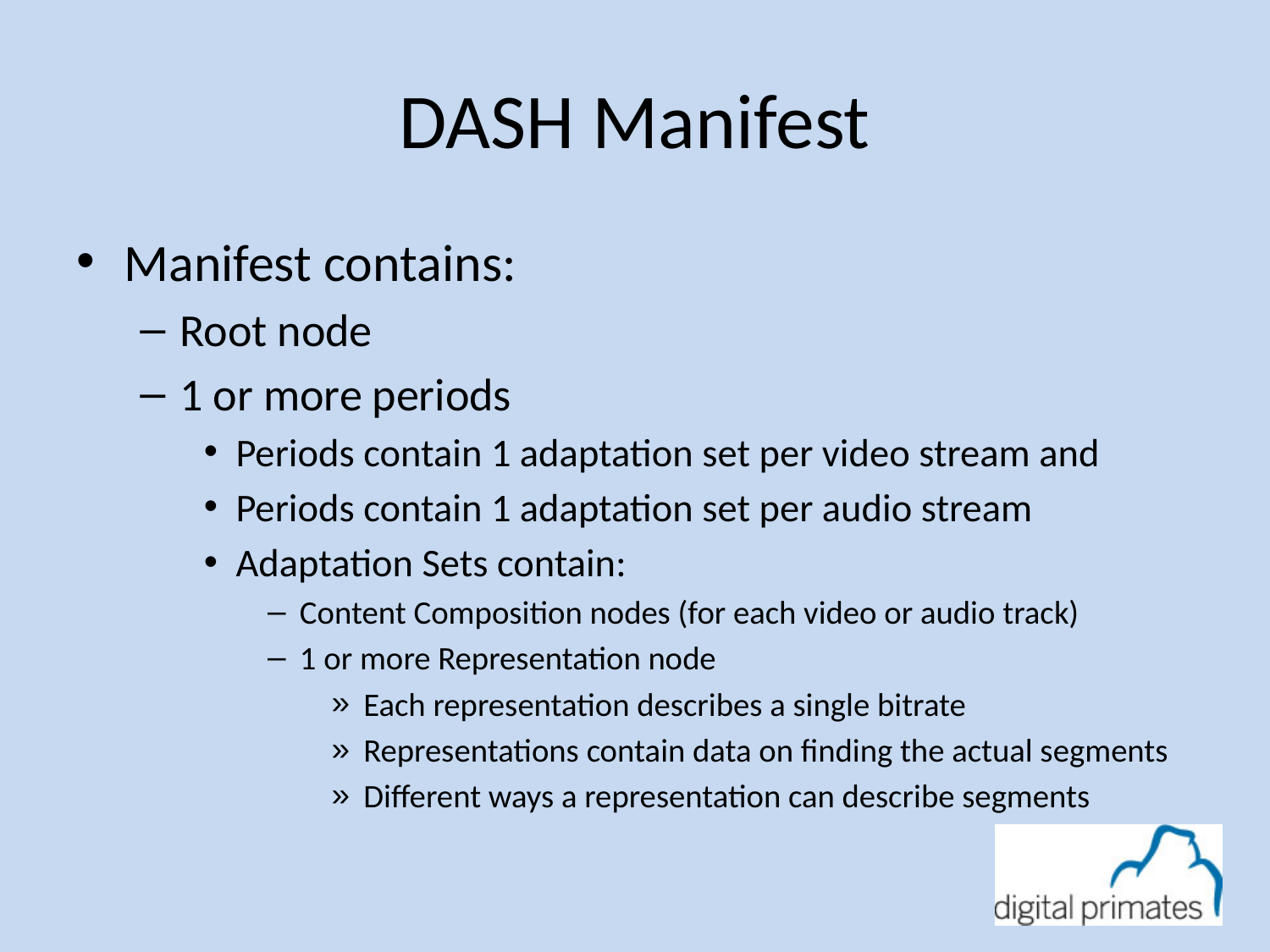

# DASH Manifest
Manifest contains:
Root node
1 or more periods
Periods contain 1 adaptation set per video stream and
Periods contain 1 adaptation set per audio stream
Adaptation Sets contain:
Content Composition nodes (for each video or audio track)
1 or more Representation node
Each representation describes a single bitrate
Representations contain data on finding the actual segments
Different ways a representation can describe segments